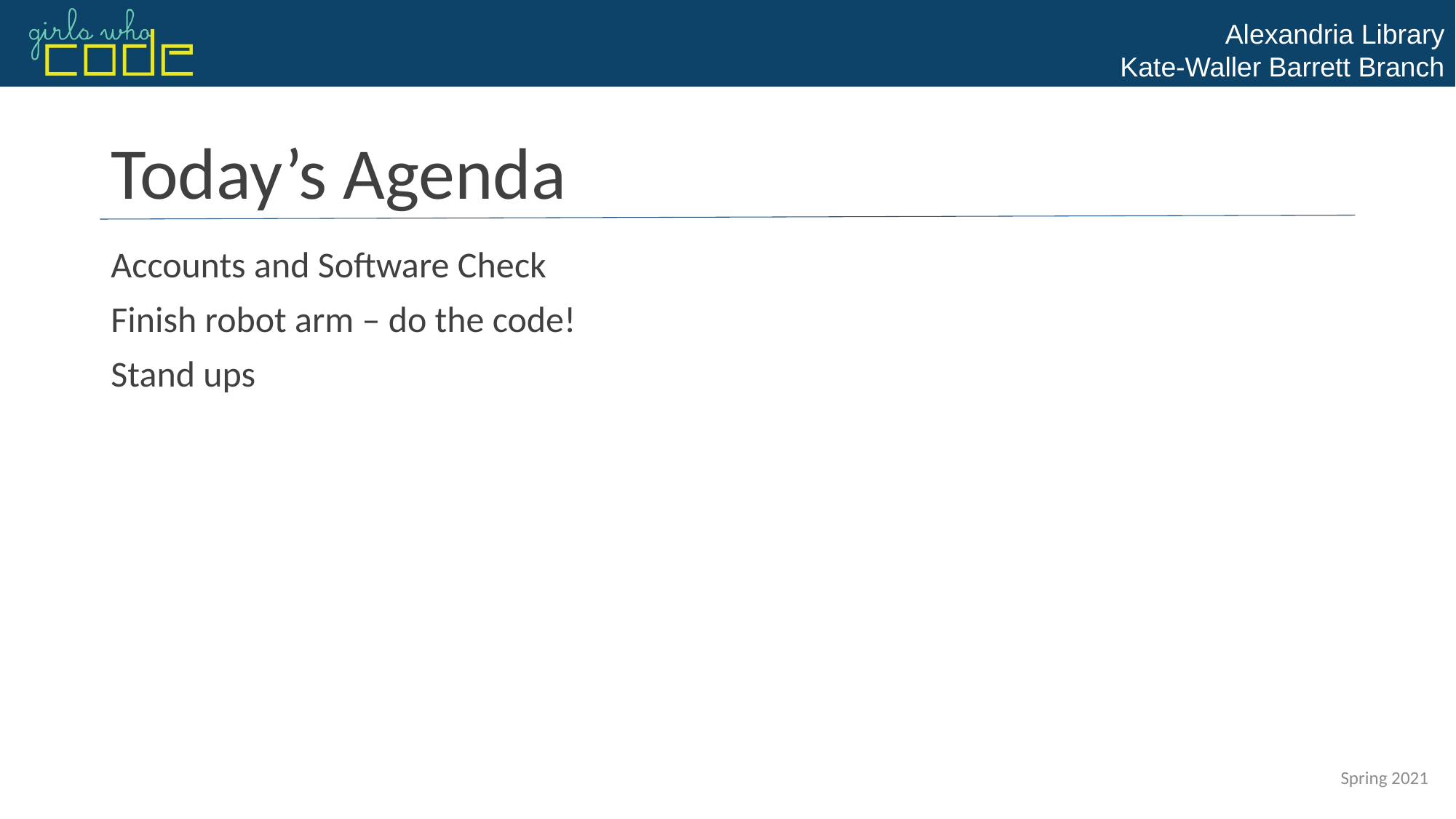

# Today’s Agenda
Accounts and Software Check
Finish robot arm – do the code!
Stand ups
Spring 2021